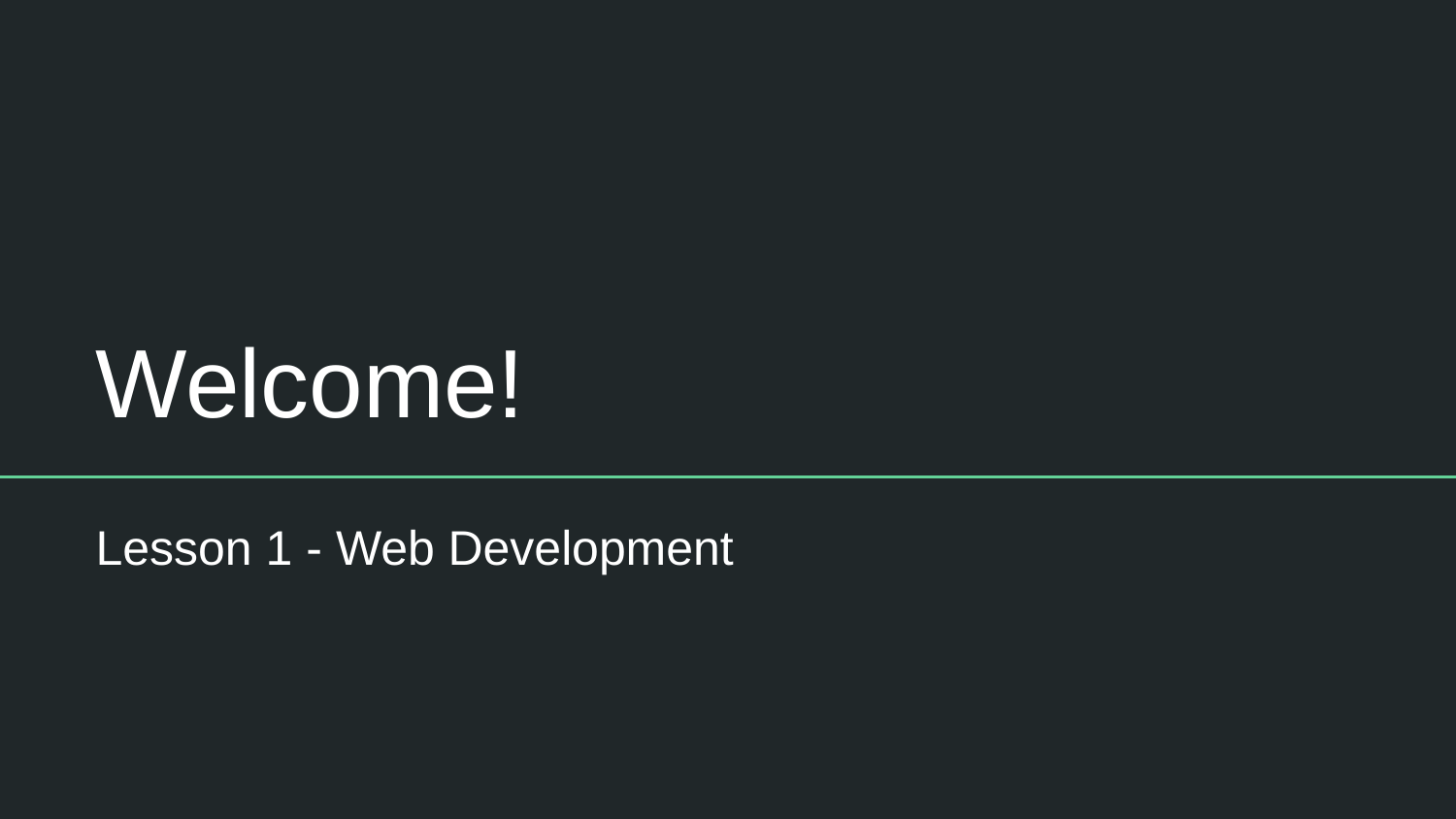

# Welcome!
Lesson 1 - Web Development